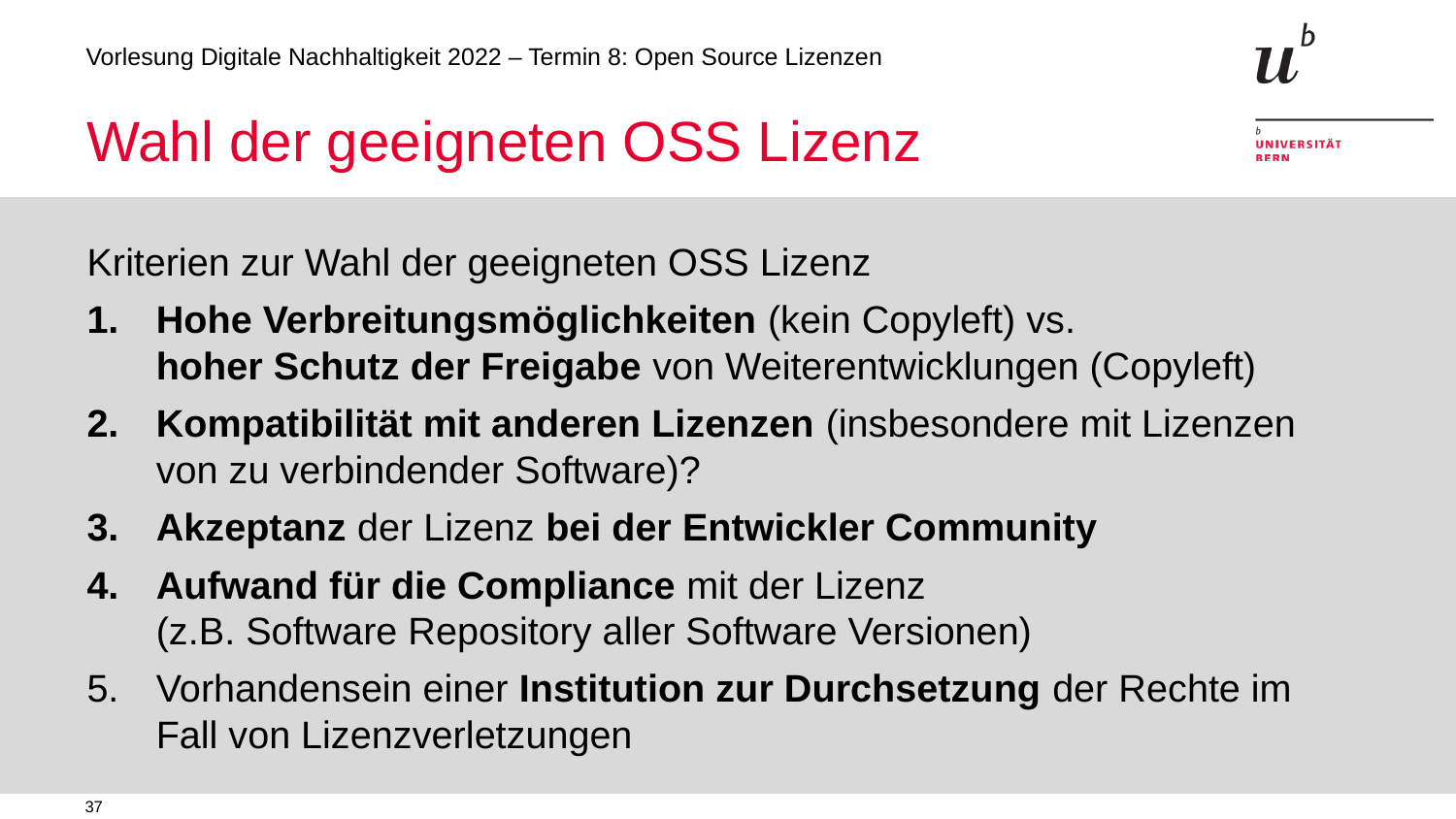

# Wahl der geeigneten OSS Lizenz
Kriterien zur Wahl der geeigneten OSS Lizenz
Hohe Verbreitungsmöglichkeiten (kein Copyleft) vs.
hoher Schutz der Freigabe von Weiterentwicklungen (Copyleft)
Kompatibilität mit anderen Lizenzen (insbesondere mit Lizenzen von zu verbindender Software)?
Akzeptanz der Lizenz bei der Entwickler Community
Aufwand für die Compliance mit der Lizenz
(z.B. Software Repository aller Software Versionen)
Vorhandensein einer Institution zur Durchsetzung der Rechte im Fall von Lizenzverletzungen